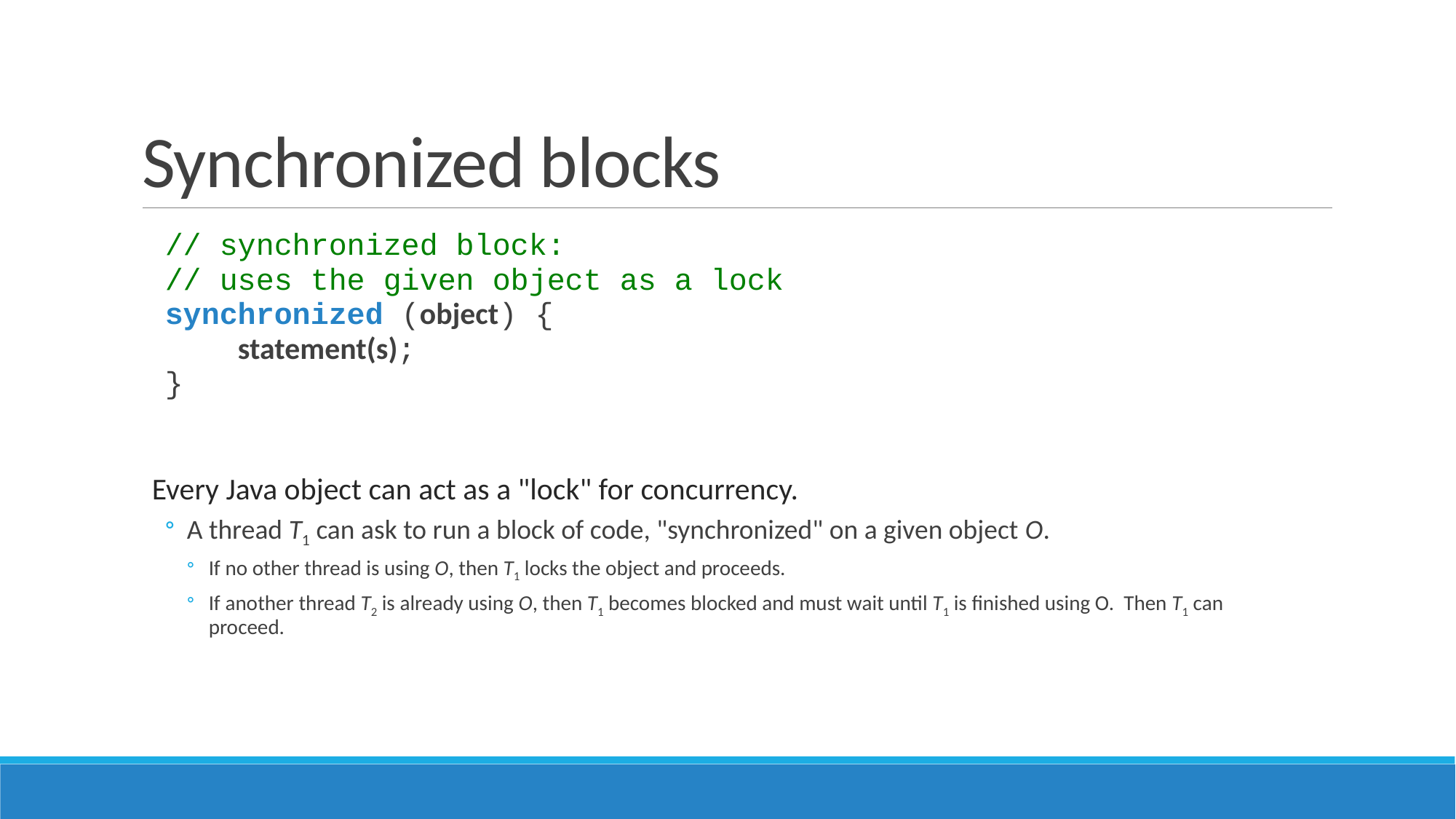

# Synchronized blocks
// synchronized block:
// uses the given object as a lock
synchronized (object) {
    statement(s);
}

Every Java object can act as a "lock" for concurrency.
A thread T1 can ask to run a block of code, "synchronized" on a given object O.
If no other thread is using O, then T1 locks the object and proceeds.
If another thread T2 is already using O, then T1 becomes blocked and must wait until T1 is finished using O.  Then T1 can proceed.